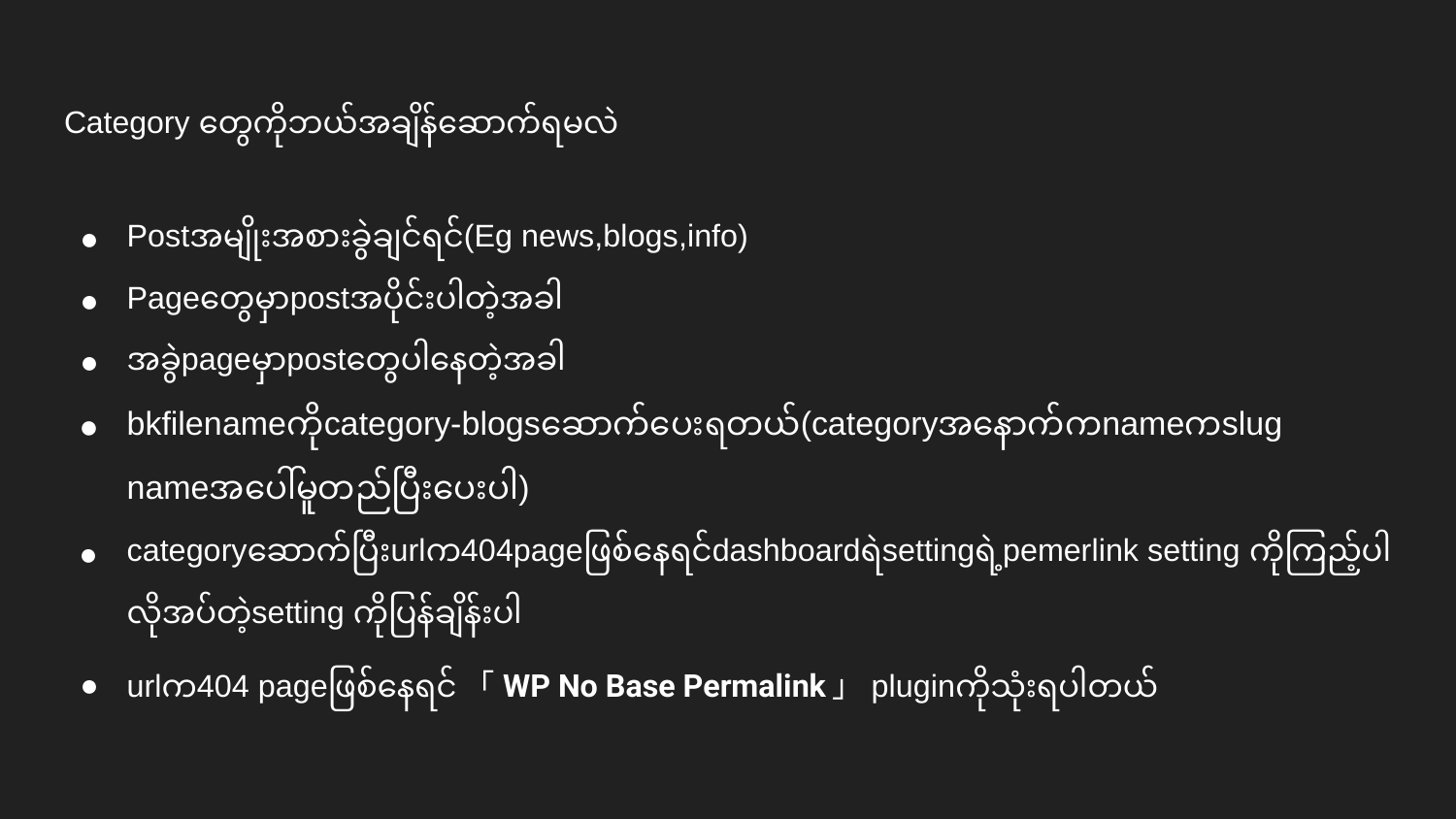

# Category တွေကိုဘယ်အချိန်ဆောက်ရမလဲ
Postအမျိုးအစားခွဲချင်ရင်(Eg news,blogs,info)
Pageတွေမှာpostအပိုင်းပါတဲ့အခါ
အခွဲpageမှာpostတွေပါနေတဲ့အခါ
bkfilenameကိုcategory-blogsဆောက်ပေးရတယ်(categoryအနောက်ကnameကslug nameအပေါ်မူတည်ပြီးပေးပါ)
categoryဆောက်ပြီးurlက404pageဖြစ်နေရင်dashboardရဲsettingရဲ့pemerlink setting ကိုကြည့်ပါ လိုအပ်တဲ့setting ကိုပြန်ချိန်းပါ
urlက404 pageဖြစ်နေရင်「WP No Base Permalink」pluginကိုသုံးရပါတယ်